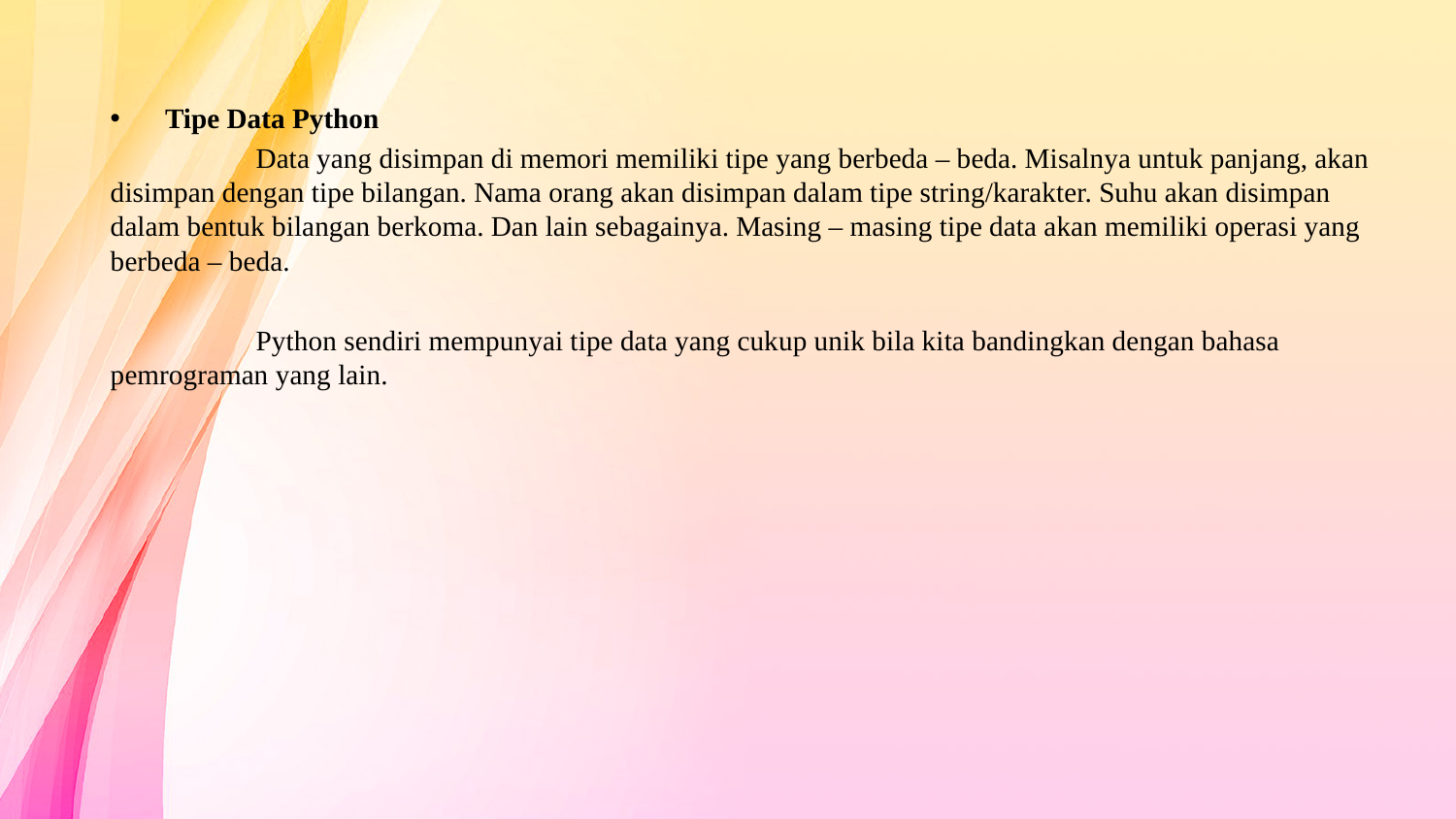

Tipe Data Python
	Data yang disimpan di memori memiliki tipe yang berbeda – beda. Misalnya untuk panjang, akan disimpan dengan tipe bilangan. Nama orang akan disimpan dalam tipe string/karakter. Suhu akan disimpan dalam bentuk bilangan berkoma. Dan lain sebagainya. Masing – masing tipe data akan memiliki operasi yang berbeda – beda.

	Python sendiri mempunyai tipe data yang cukup unik bila kita bandingkan dengan bahasa pemrograman yang lain.